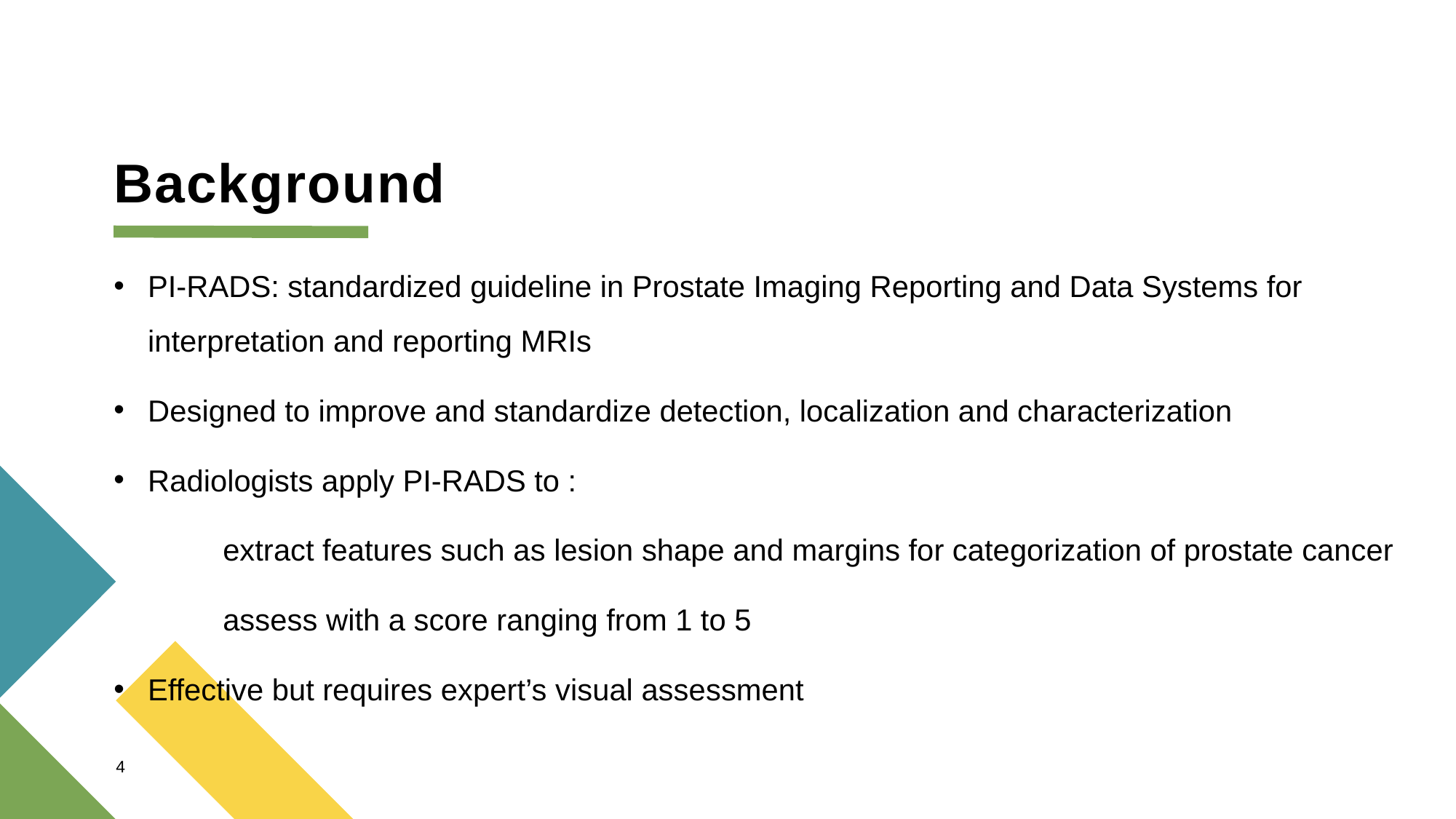

# Background
PI-RADS: standardized guideline in Prostate Imaging Reporting and Data Systems for interpretation and reporting MRIs
Designed to improve and standardize detection, localization and characterization
Radiologists apply PI-RADS to :
	extract features such as lesion shape and margins for categorization of prostate cancer
 	assess with a score ranging from 1 to 5
Effective but requires expert’s visual assessment
4